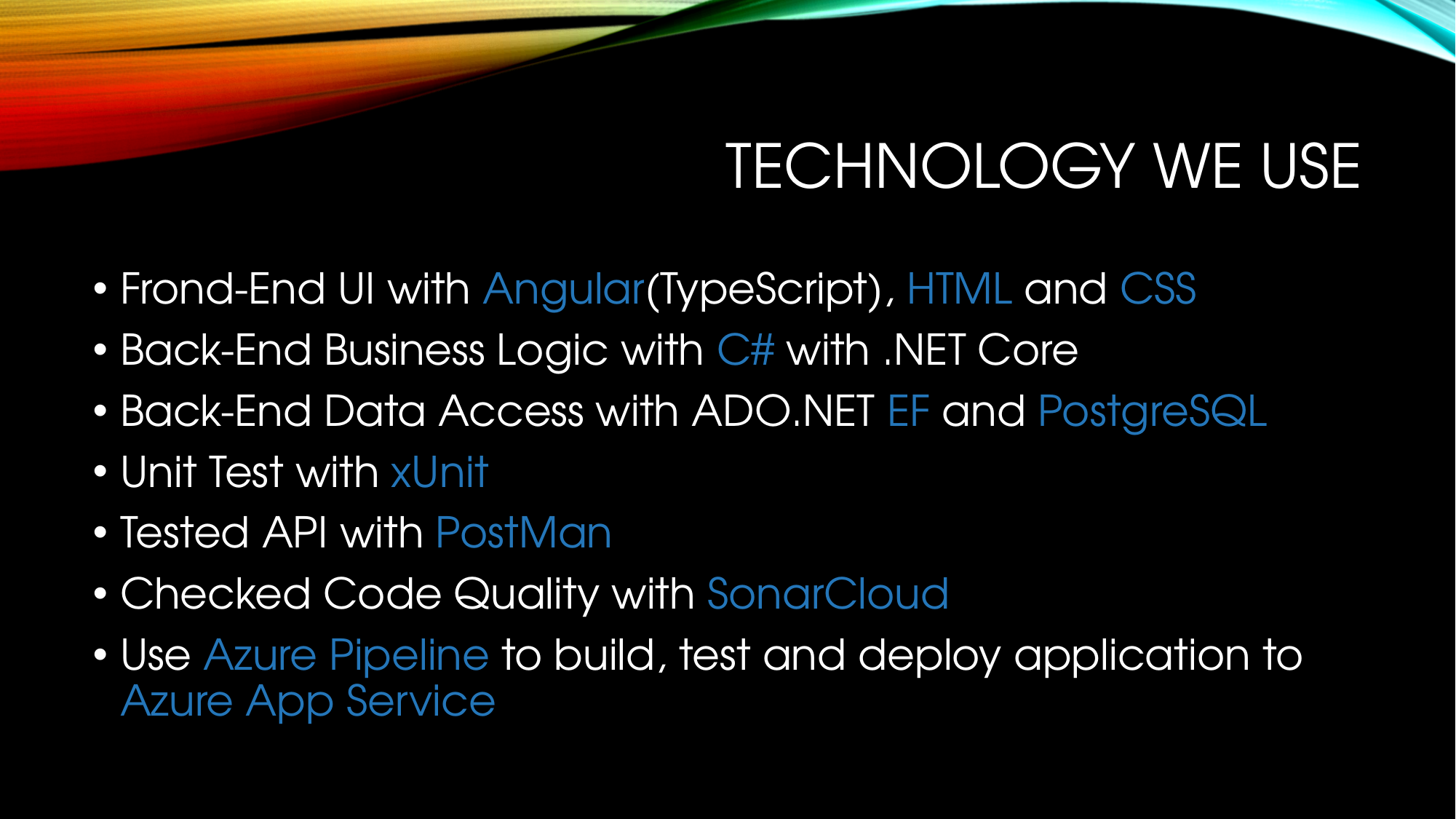

# Technology we use
Frond-End UI with Angular(TypeScript), HTML and CSS
Back-End Business Logic with C# with .NET Core
Back-End Data Access with ADO.NET EF and PostgreSQL
Unit Test with xUnit
Tested API with PostMan
Checked Code Quality with SonarCloud
Use Azure Pipeline to build, test and deploy application to Azure App Service